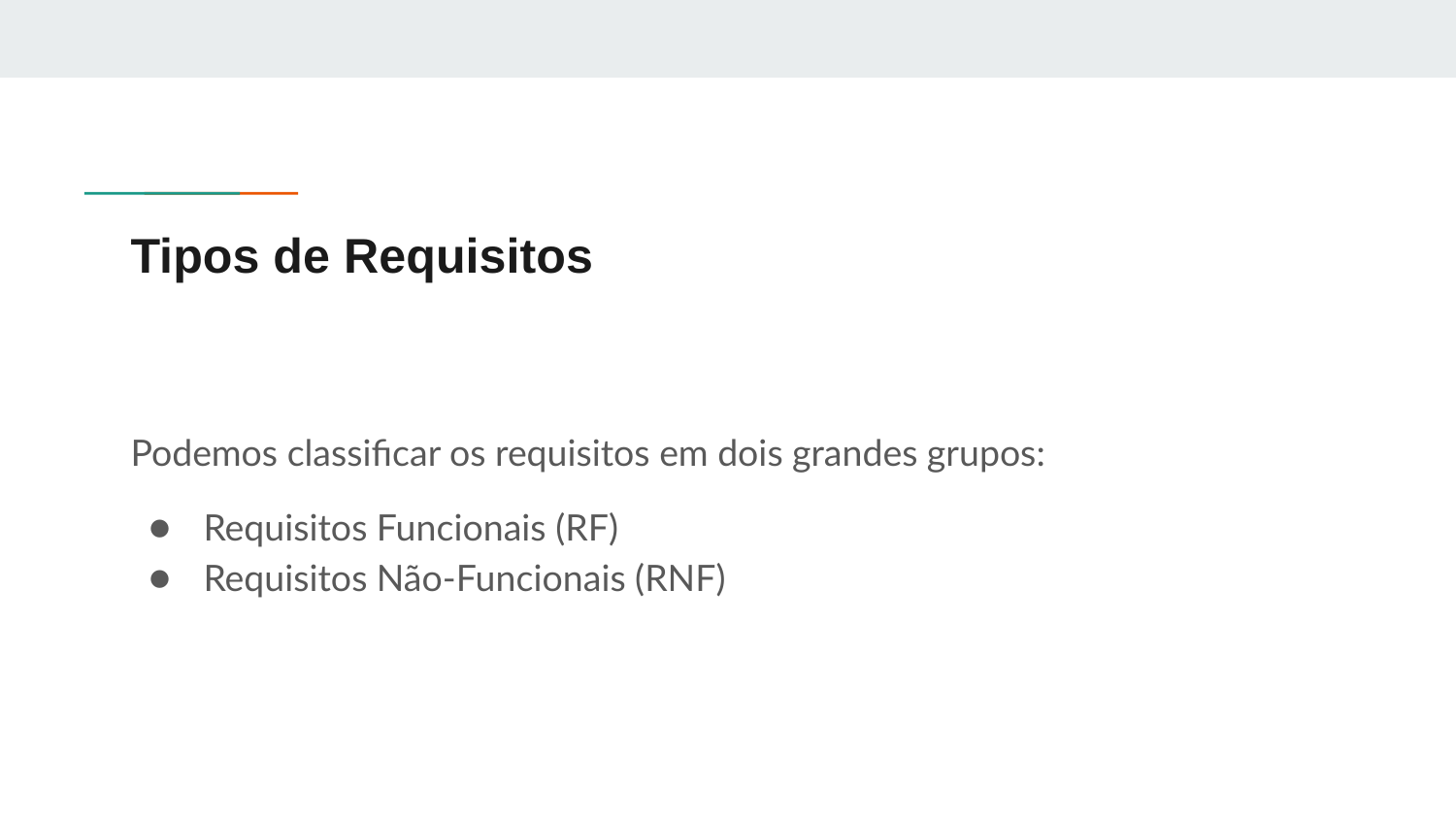

# Tipos de Requisitos
Podemos classificar os requisitos em dois grandes grupos:
Requisitos Funcionais (RF)
Requisitos Não-Funcionais (RNF)